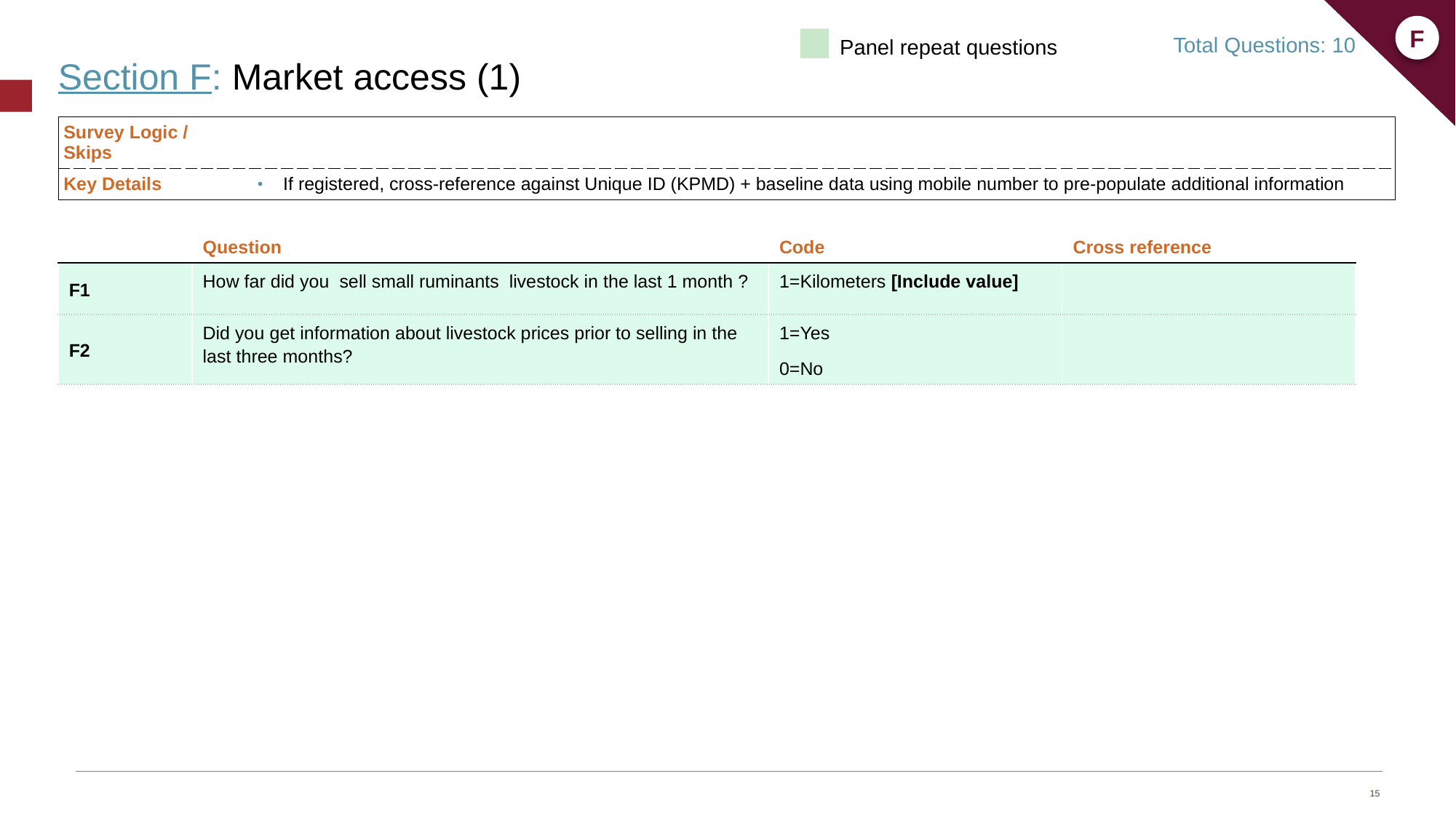

F
Panel repeat questions

Total Questions: 10
# Section F: Market access (1)
| Survey Logic / Skips |  |
| --- | --- |
| Key Details | If registered, cross-reference against Unique ID (KPMD) + baseline data using mobile number to pre-populate additional information |
|  | Question | Code | Cross reference |
| --- | --- | --- | --- |
| F1 | How far did you sell small ruminants livestock in the last 1 month ? | 1=Kilometers [Include value] |  |
| F2 | Did you get information about livestock prices prior to selling in the last three months? | 1=Yes 0=No |  |